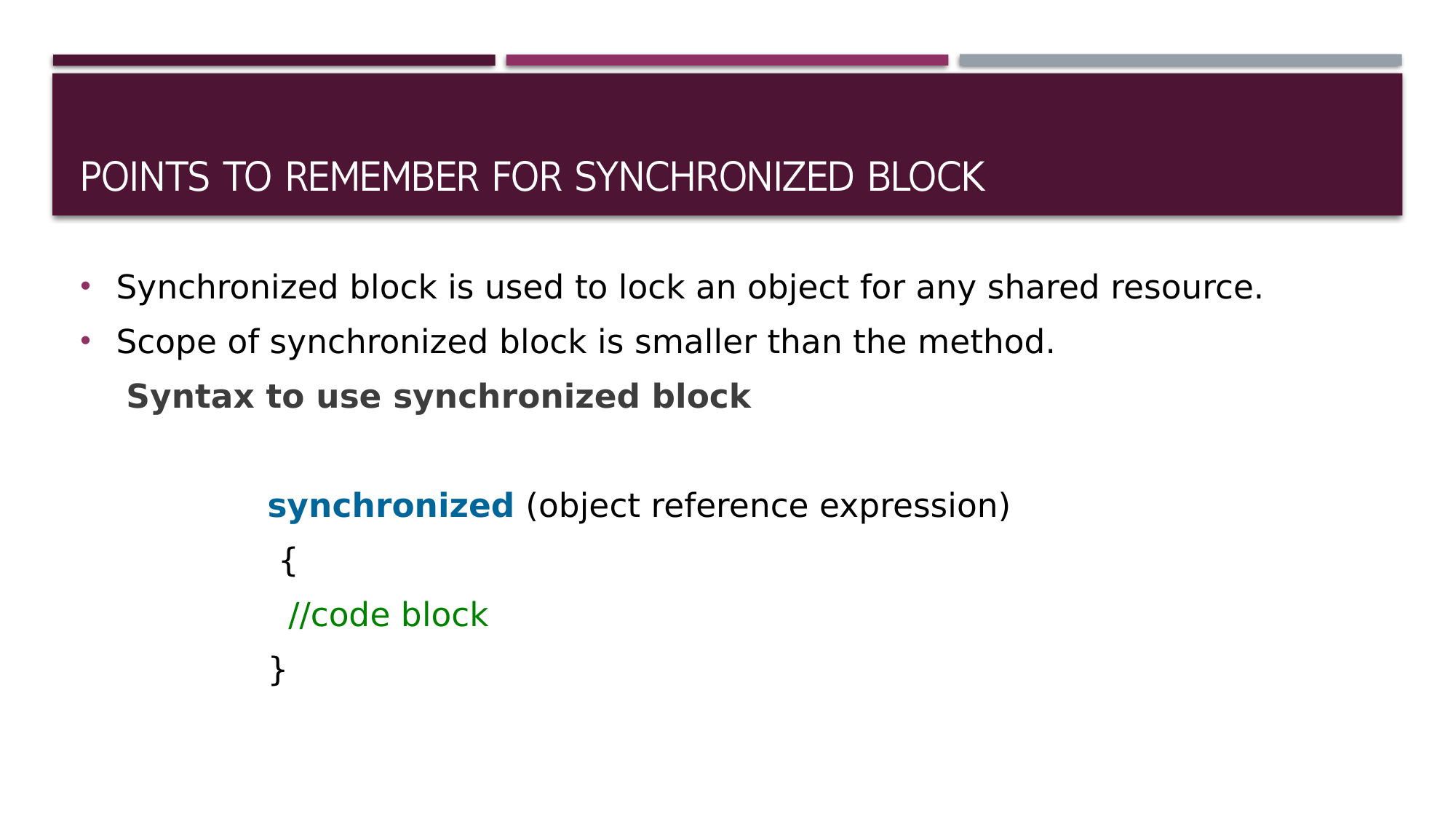

# Points to remember for synchronized block
Synchronized block is used to lock an object for any shared resource.
Scope of synchronized block is smaller than the method.
    Syntax to use synchronized block

synchronized (object reference expression)
 {
  //code block
}